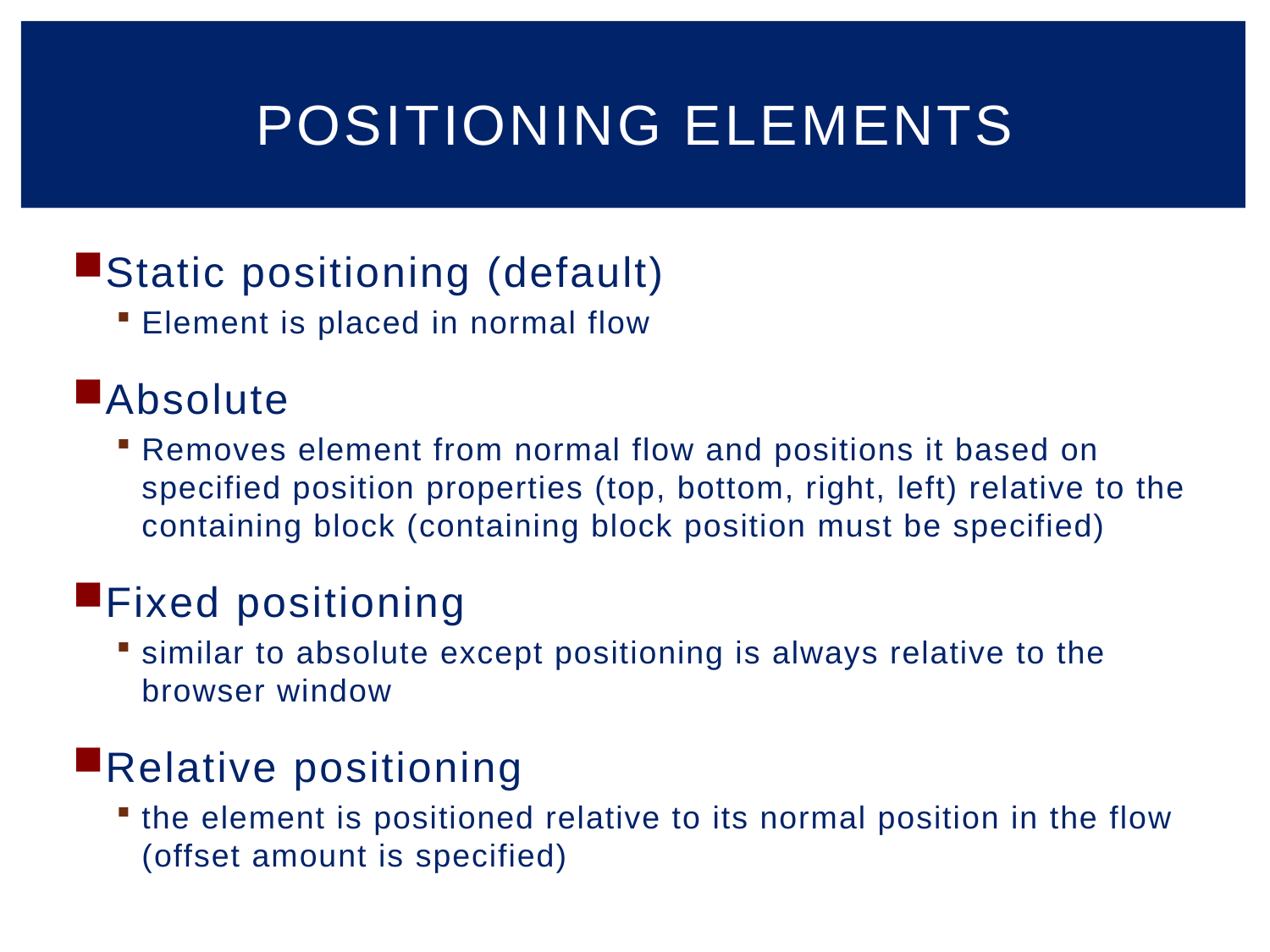

# Positioning elements
Static positioning (default)
Element is placed in normal flow
Absolute
Removes element from normal flow and positions it based on specified position properties (top, bottom, right, left) relative to the containing block (containing block position must be specified)
Fixed positioning
similar to absolute except positioning is always relative to the browser window
Relative positioning
the element is positioned relative to its normal position in the flow (offset amount is specified)